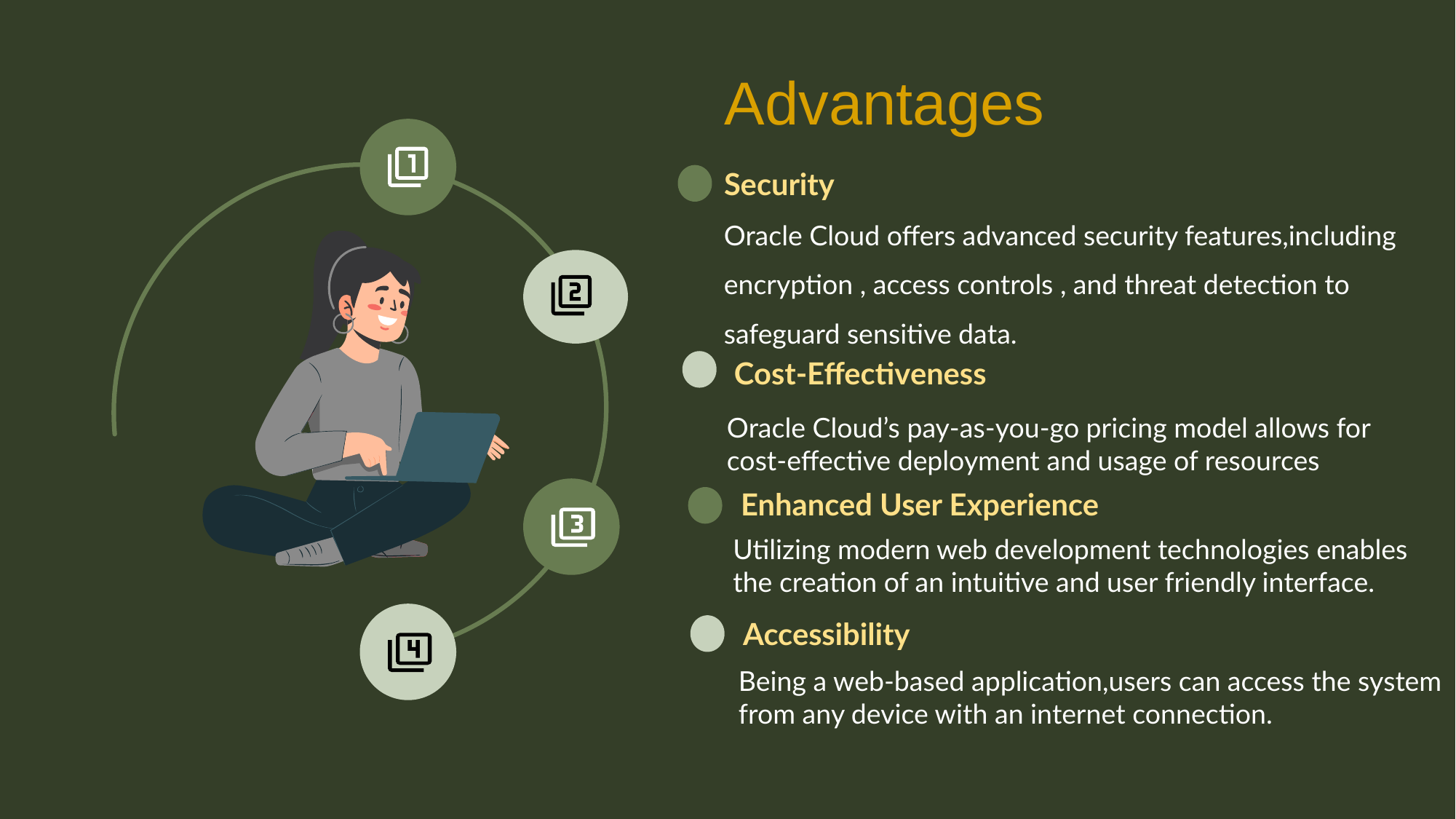

Advantages

Security

Oracle Cloud offers advanced security features,including encryption , access controls , and threat detection to safeguard sensitive data.

Cost-Effectiveness
Oracle Cloud’s pay-as-you-go pricing model allows for cost-effective deployment and usage of resources

Enhanced User Experience

Utilizing modern web development technologies enables the creation of an intuitive and user friendly interface.

Accessibility

Being a web-based application,users can access the system from any device with an internet connection.